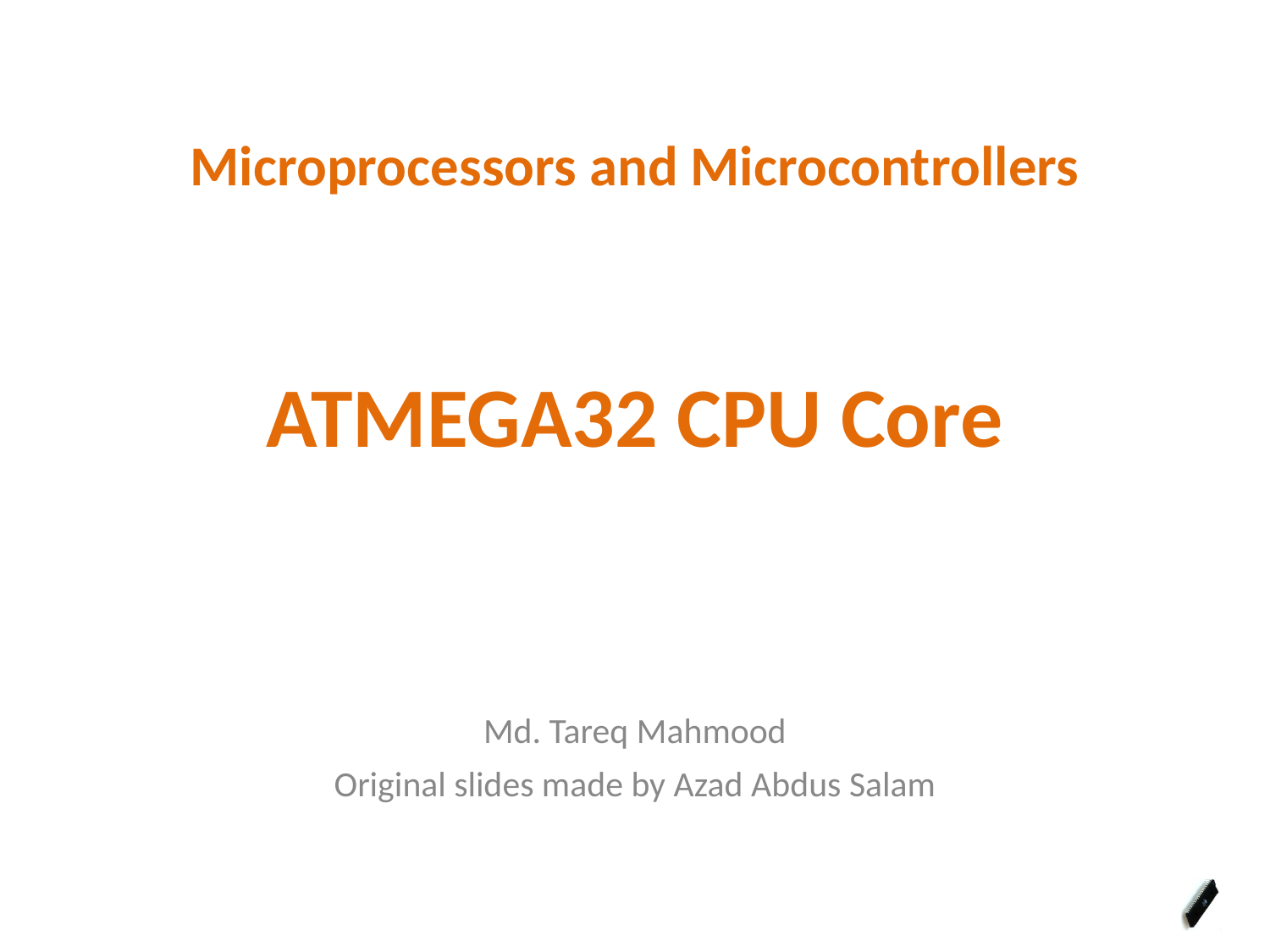

# Microprocessors and Microcontrollers
ATMEGA32 CPU Core
Md. Tareq Mahmood
Original slides made by Azad Abdus Salam